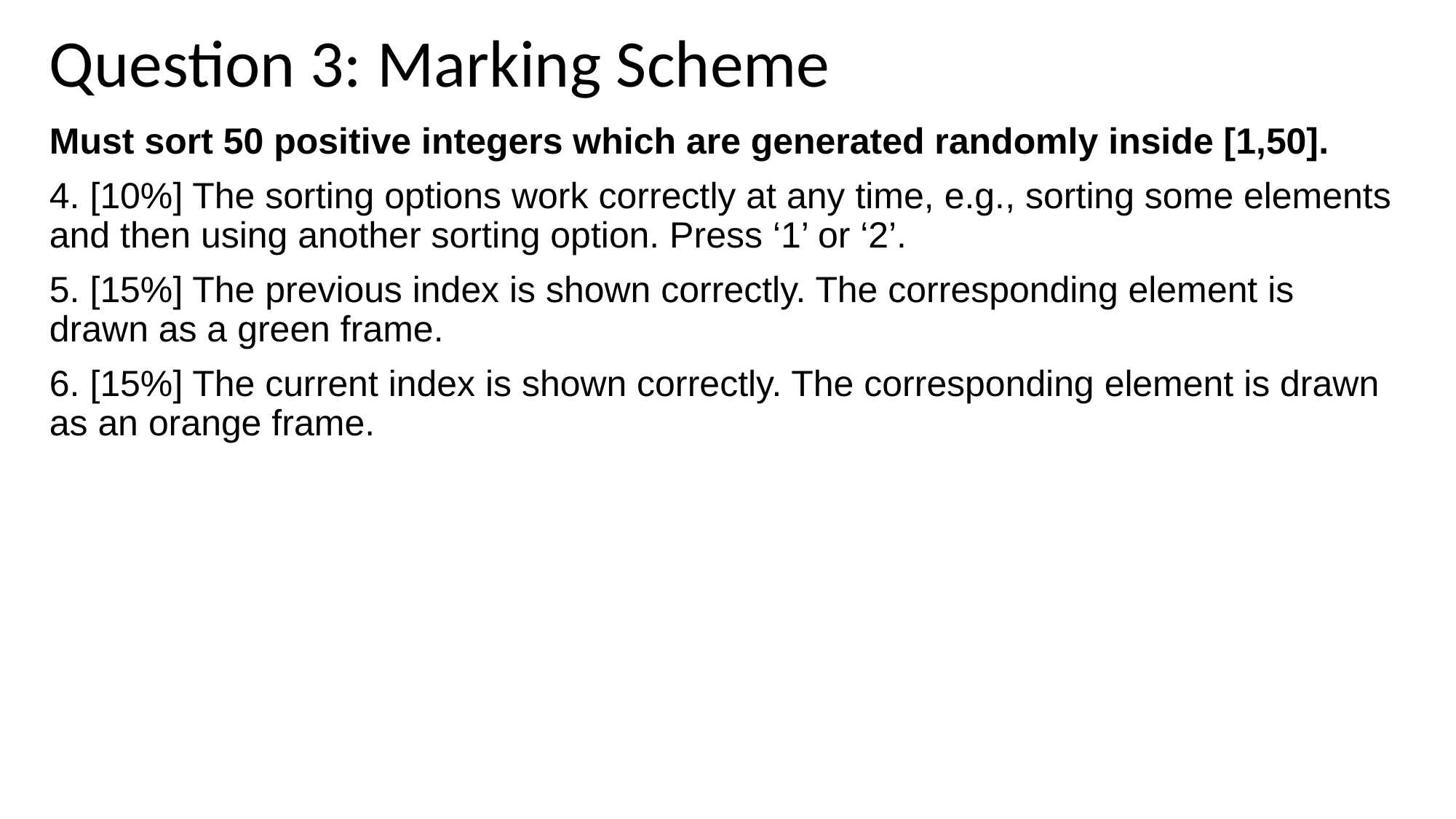

# Question 3: Marking Scheme
Must sort 50 positive integers which are generated randomly inside [1,50].
4. [10%] The sorting options work correctly at any time, e.g., sorting some elements and then using another sorting option. Press ‘1’ or ‘2’.
5. [15%] The previous index is shown correctly. The corresponding element is drawn as a green frame.
6. [15%] The current index is shown correctly. The corresponding element is drawn as an orange frame.